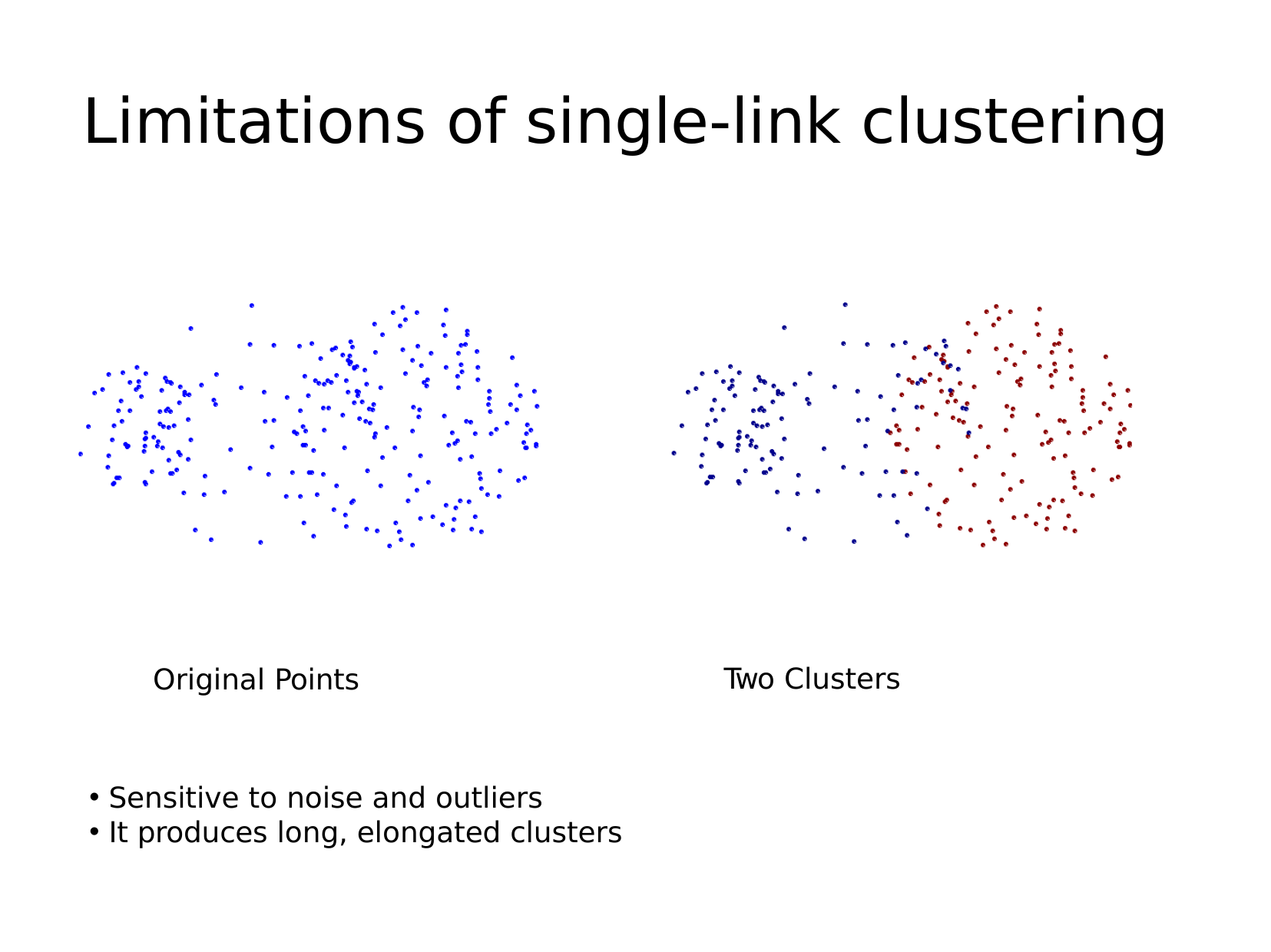

# Limitations of single-link clustering

Two Clusters
Original Points
Sensitive to noise and outliers
It produces long, elongated clusters